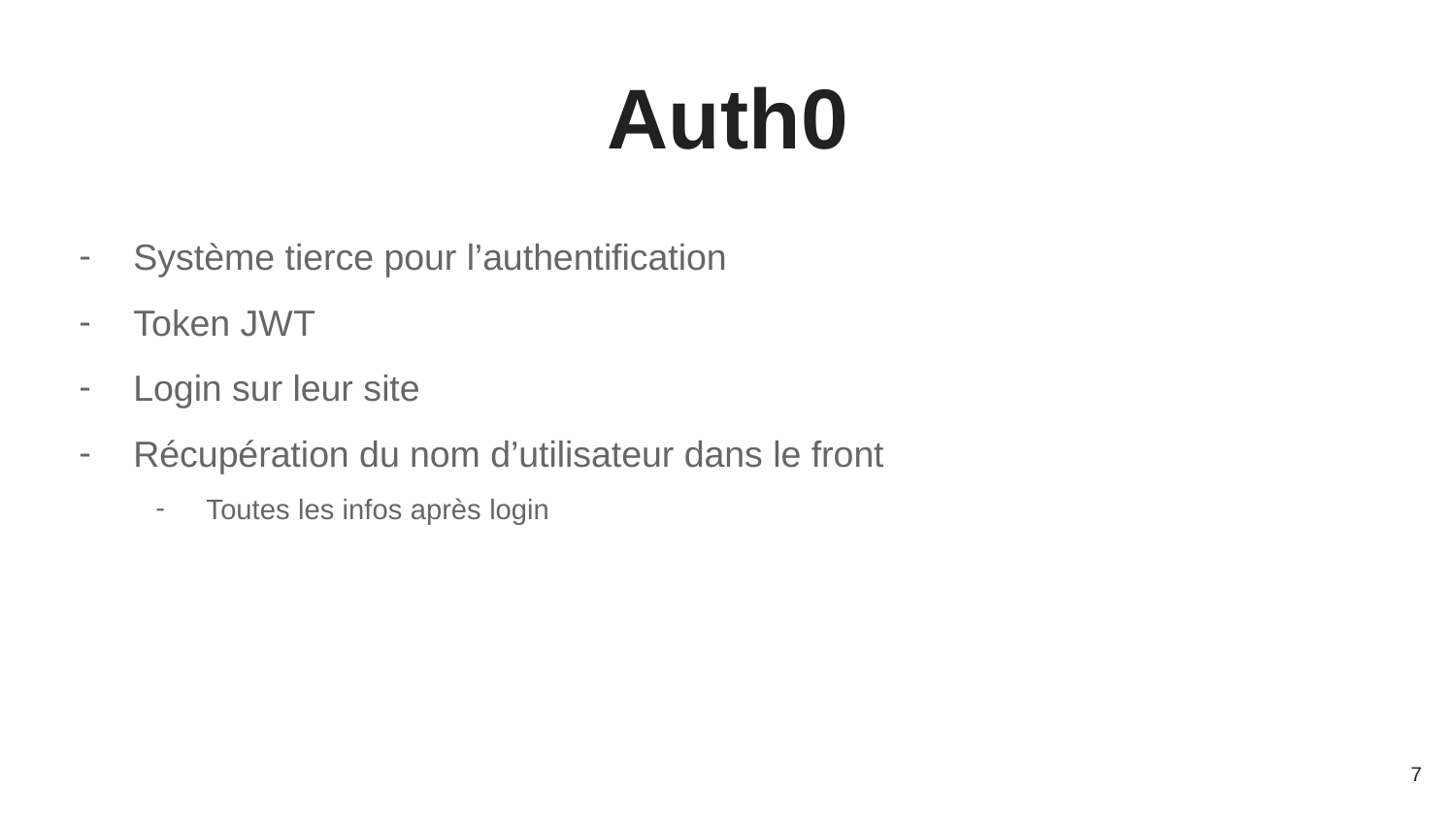

# Auth0
Système tierce pour l’authentification
Token JWT
Login sur leur site
Récupération du nom d’utilisateur dans le front
Toutes les infos après login
7